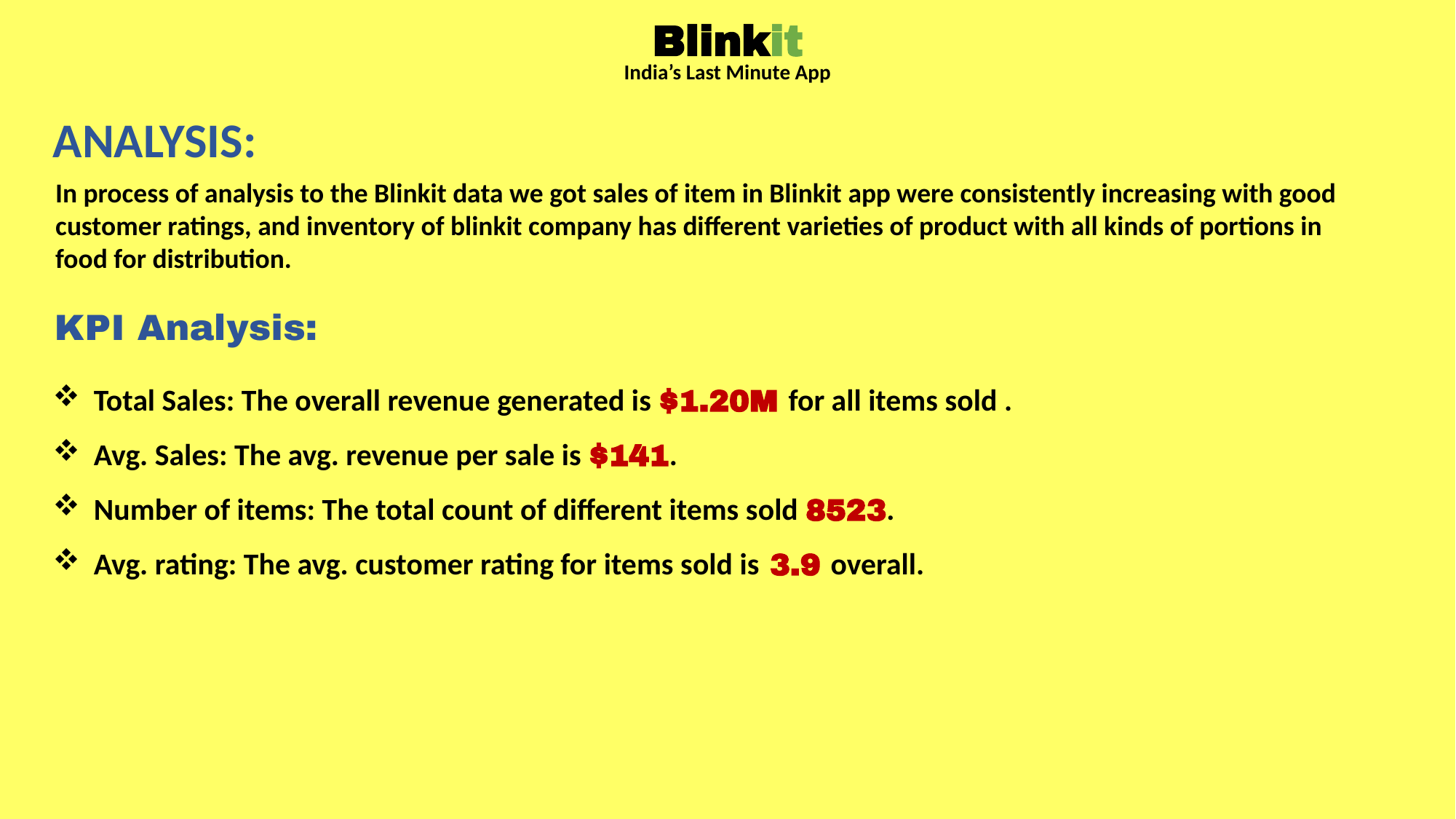

Blinkit
India’s Last Minute App
ANALYSIS:
In process of analysis to the Blinkit data we got sales of item in Blinkit app were consistently increasing with good customer ratings, and inventory of blinkit company has different varieties of product with all kinds of portions in food for distribution.
KPI Analysis:
Total Sales: The overall revenue generated is $1.20M for all items sold .
Avg. Sales: The avg. revenue per sale is $141.
Number of items: The total count of different items sold 8523.
Avg. rating: The avg. customer rating for items sold is 3.9 overall.